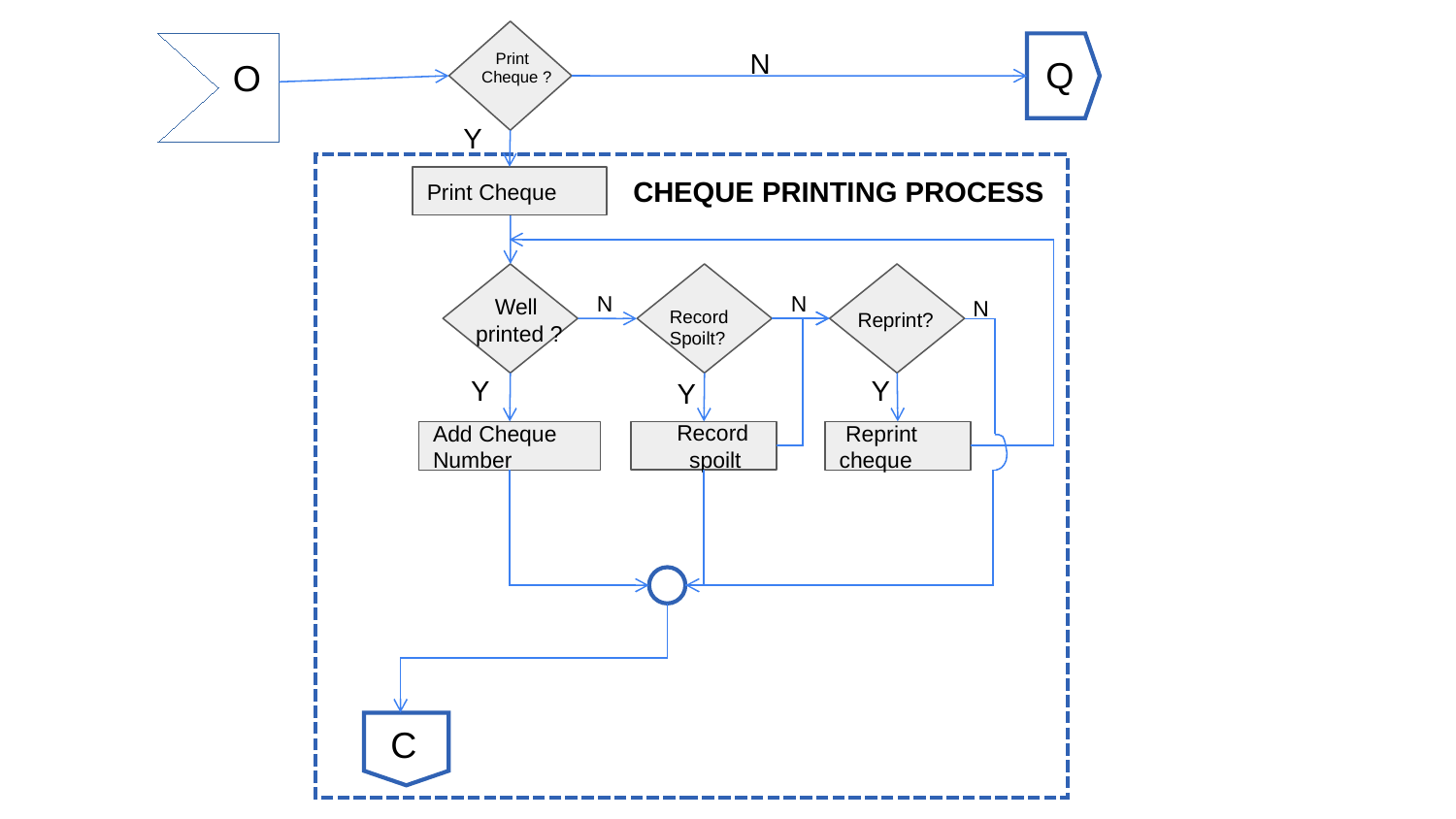

N
       Print
    Cheque ?
tth
Q
O
Y

Print Cheque
CHEQUE PRINTING PROCESS

N
N
     Well
  printed ?
N
Record
Spoilt?
Reprint?

Y
Y
Y

     Record
       spoilt
Add Cheque Number
 Reprint cheque

tth
C